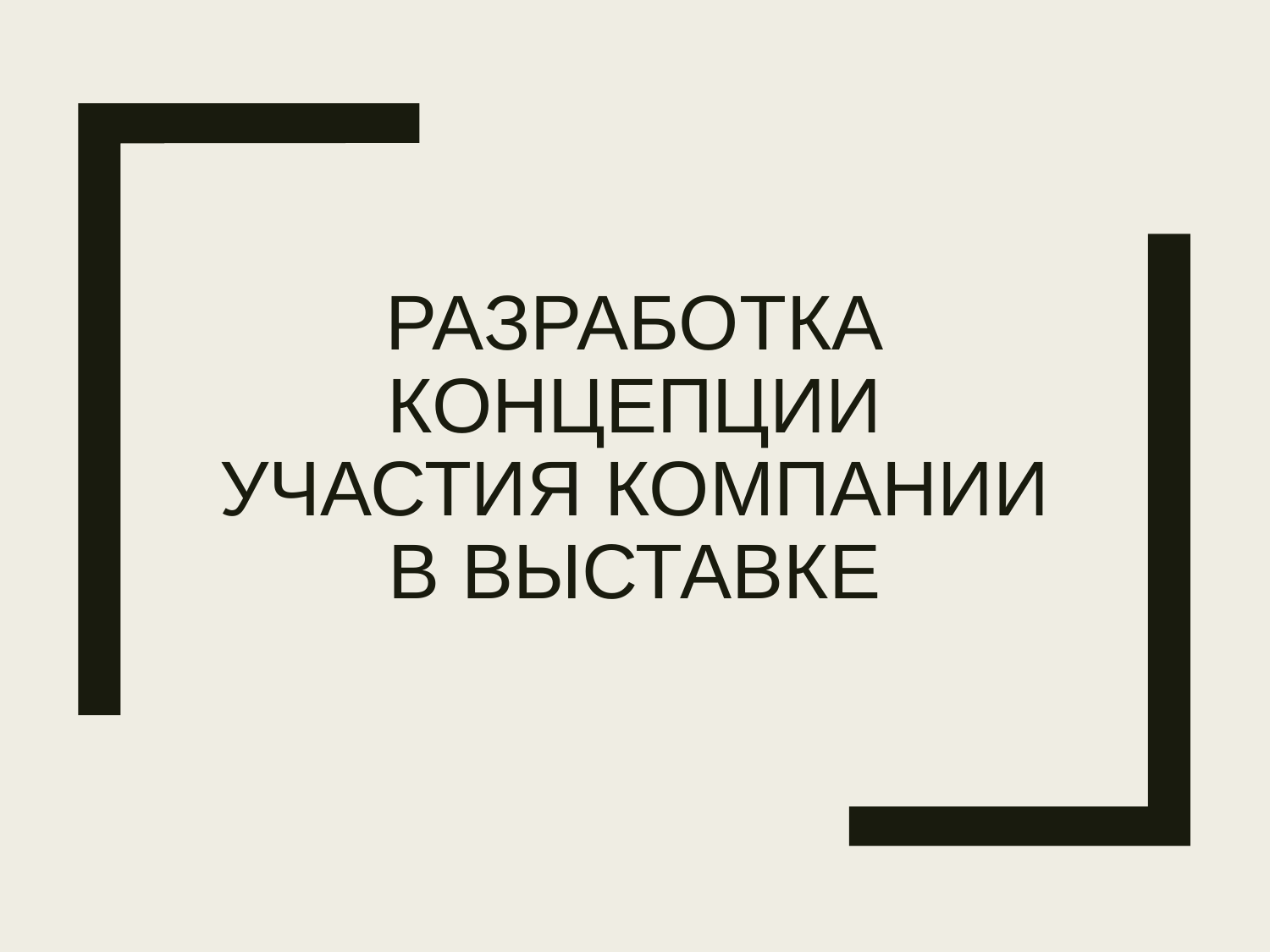

# Разработка концепции участия компании в выставке